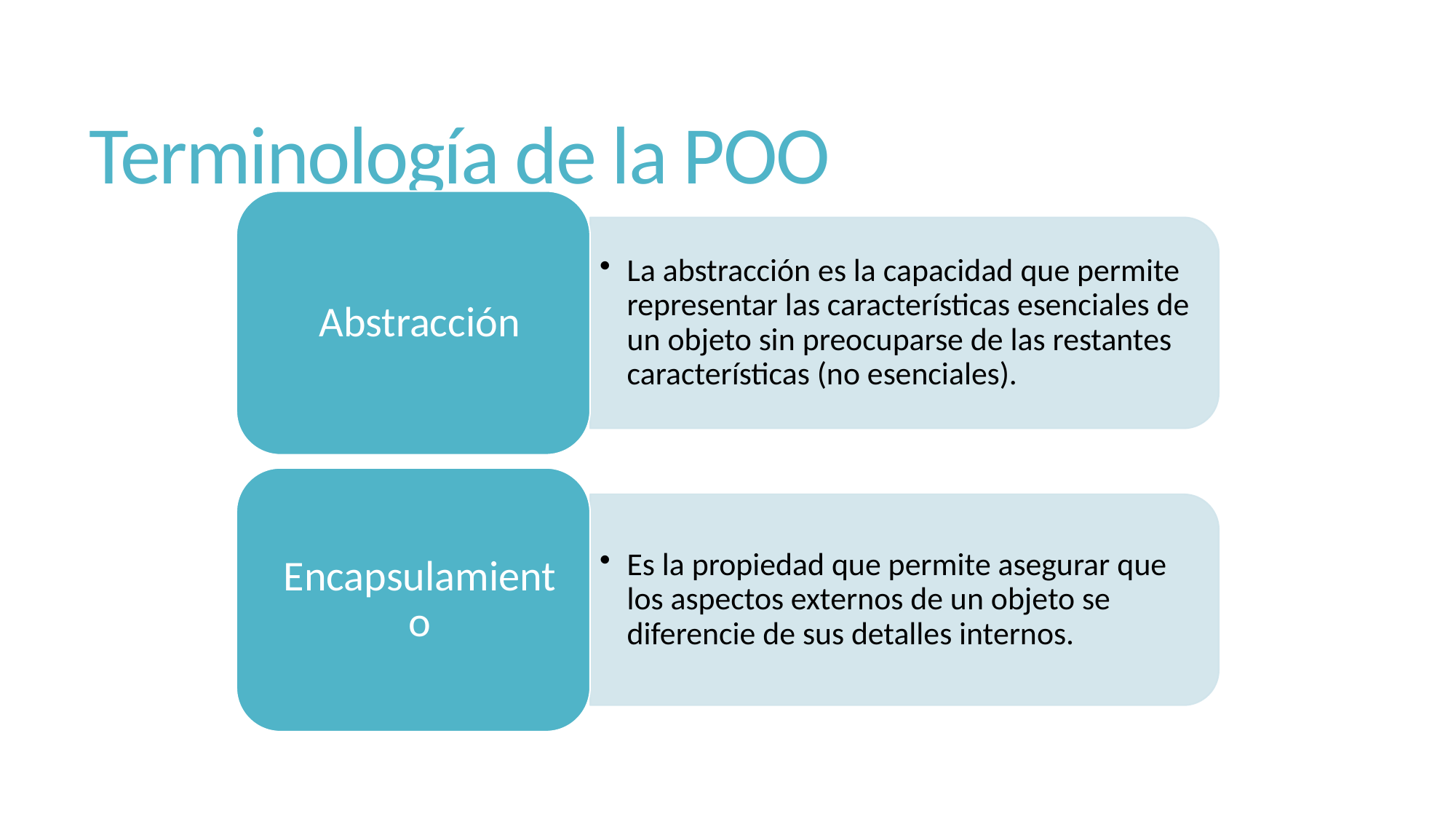

# Terminología de la POO
La abstracción es la capacidad que permite representar las características esenciales de un objeto sin preocuparse de las restantes características (no esenciales).
Abstracción
Es la propiedad que permite asegurar que los aspectos externos de un objeto se diferencie de sus detalles internos.
Encapsulamiento